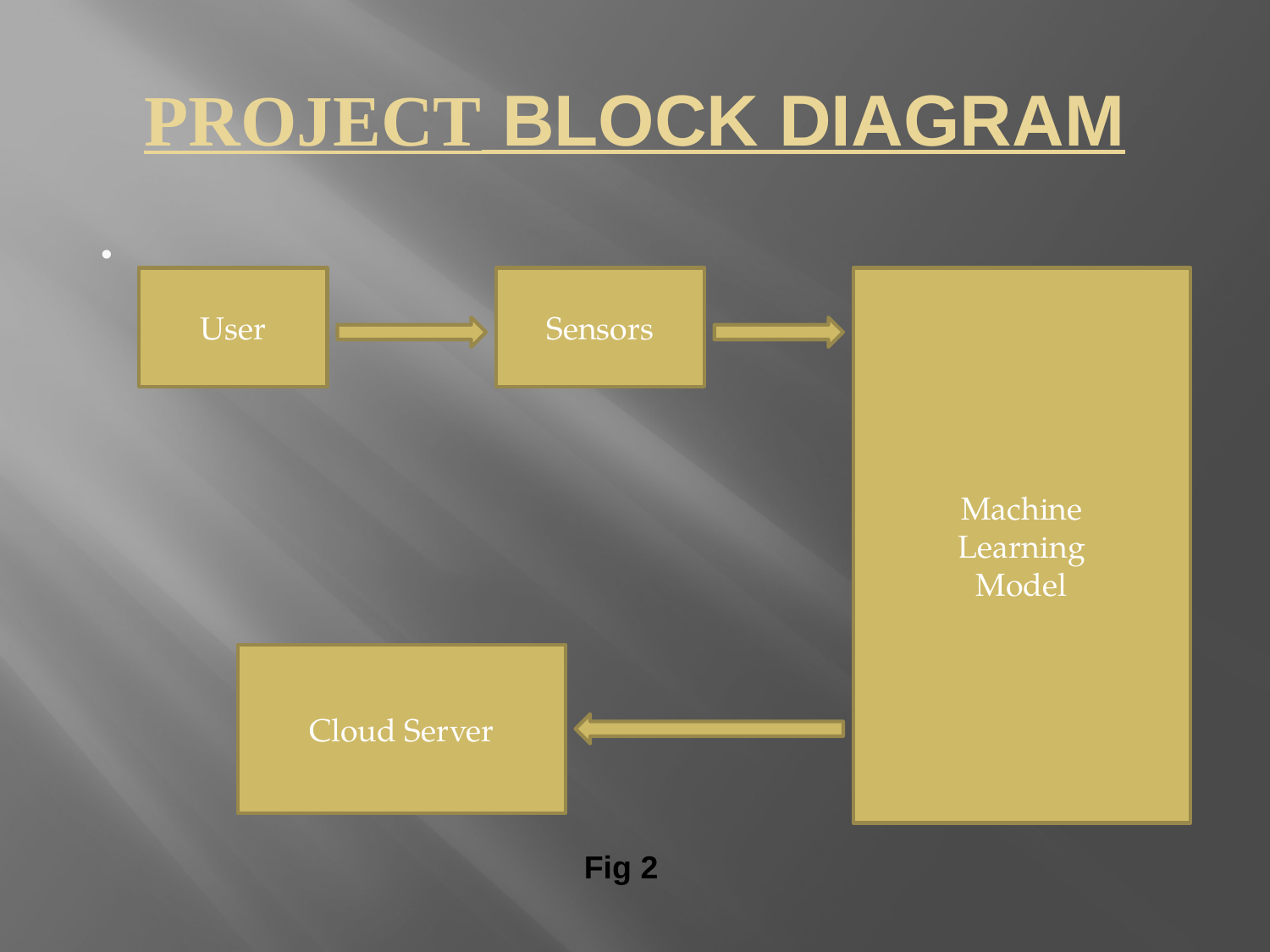

PROJECT BLOCK DIAGRAM

User
Sensors
Machine
Learning
Model

Cloud Server

Fig 2